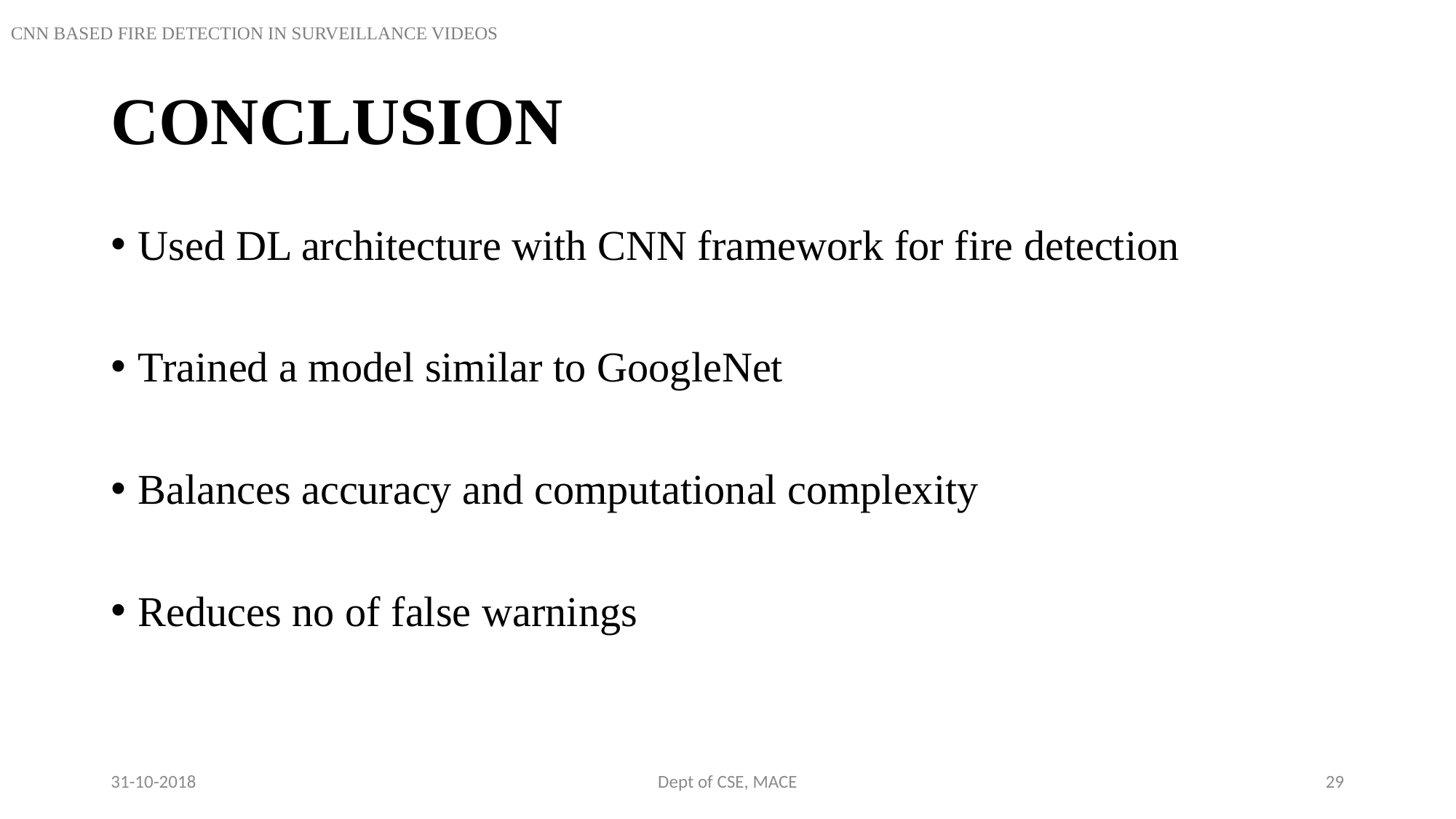

CNN BASED FIRE DETECTION IN SURVEILLANCE VIDEOS
# CONCLUSION
Used DL architecture with CNN framework for fire detection

Trained a model similar to GoogleNet

Balances accuracy and computational complexity

Reduces no of false warnings
31-10-2018
Dept of CSE, MACE
29